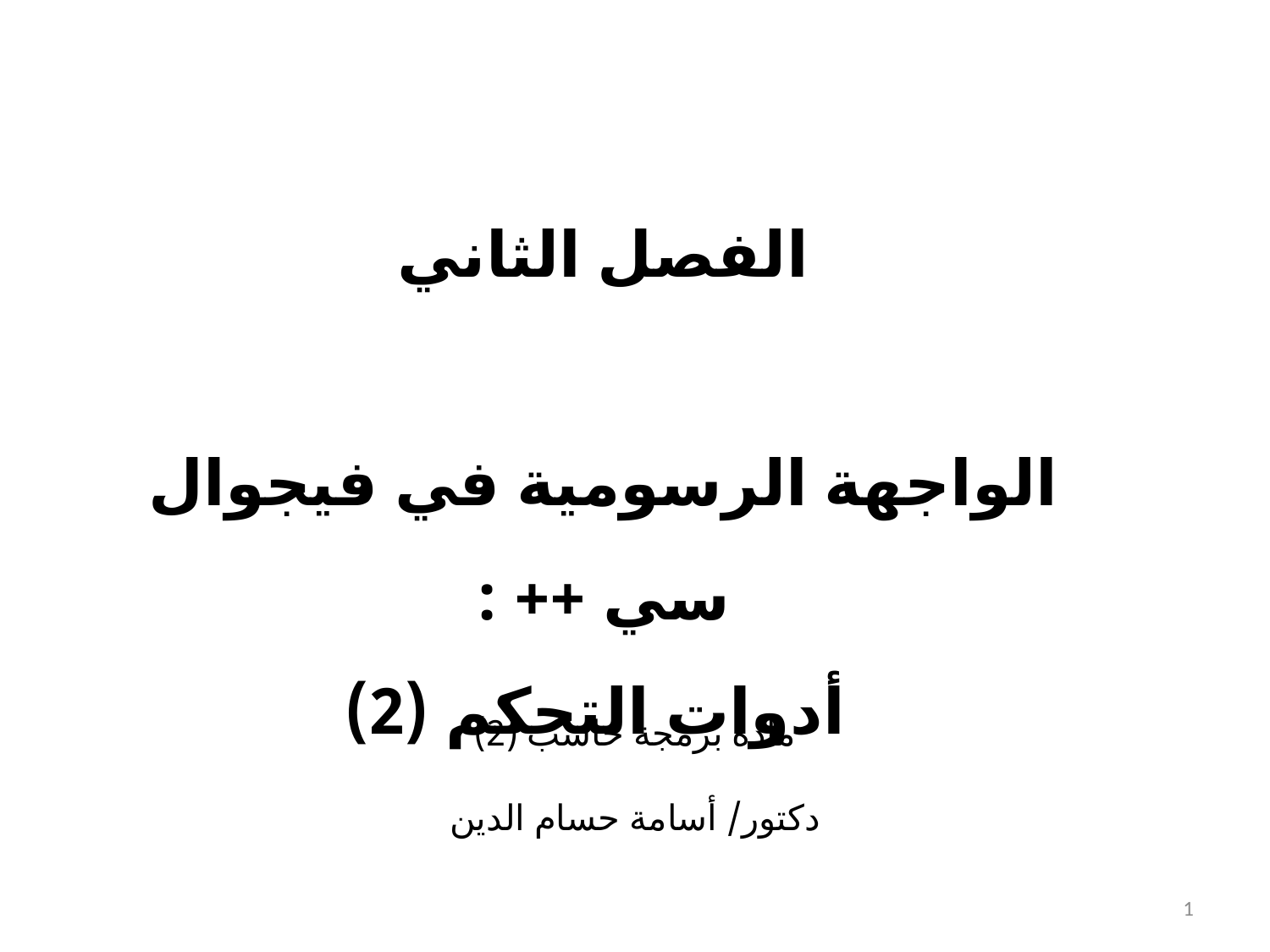

الفصل الثاني

الواجهة الرسومية في فيجوال سي ++ :
 أدوات التحكم (2)
مادة برمجة حاسب (2)

دكتور/ أسامة حسام الدين

1